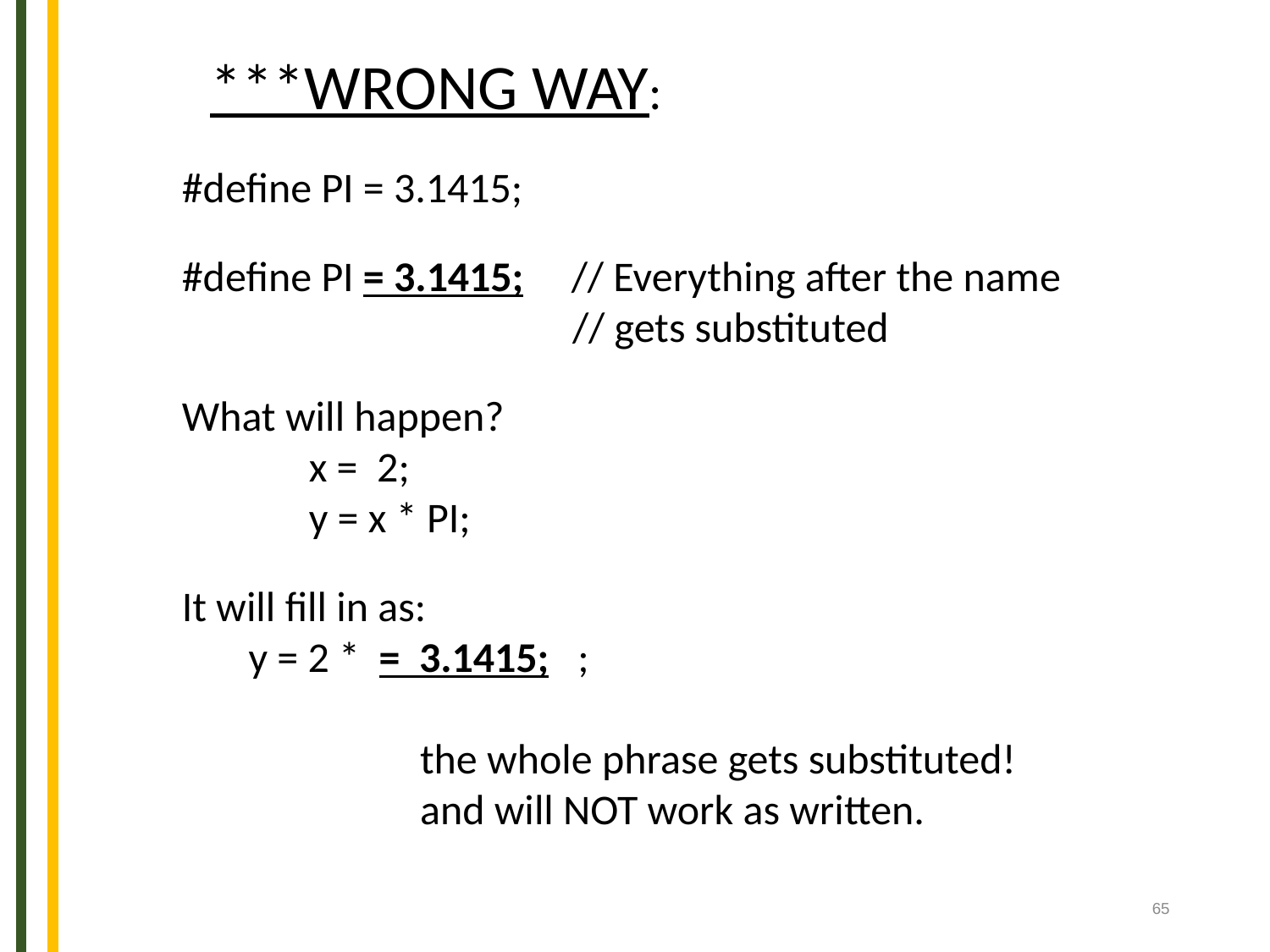

***WRONG WAY:

#define PI = 3.1415;

#define PI = 3.1415;     // Everything after the name
                                         // gets substituted

What will happen?
	x =  2;
	y = x * PI;

It will fill in as:
       y = 2 *  =  3.1415;   ;

                         the whole phrase gets substituted!
                         and will NOT work as written.

65